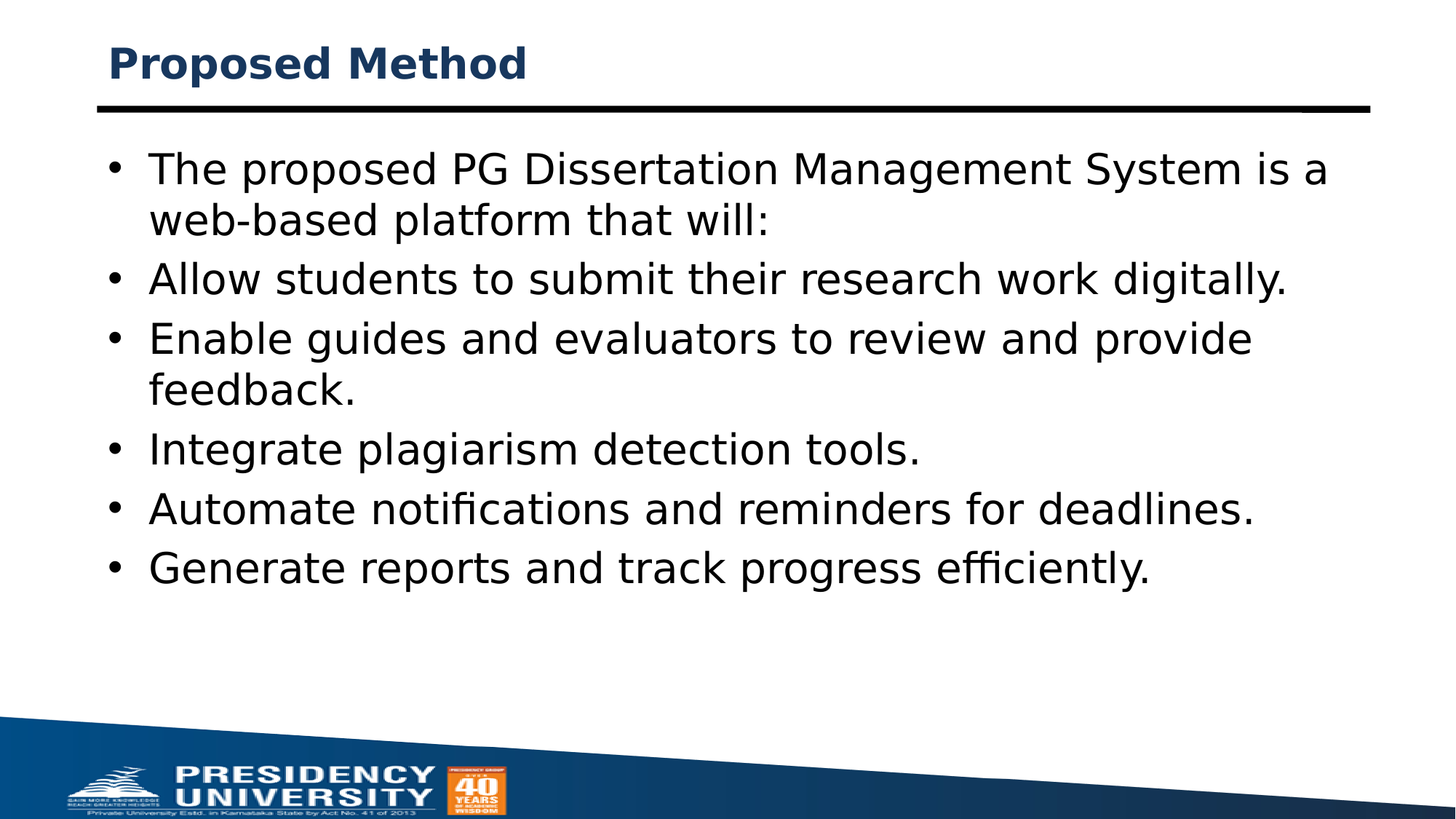

# Proposed Method
The proposed PG Dissertation Management System is a web-based platform that will:
Allow students to submit their research work digitally.
Enable guides and evaluators to review and provide feedback.
Integrate plagiarism detection tools.
Automate notifications and reminders for deadlines.
Generate reports and track progress efficiently.